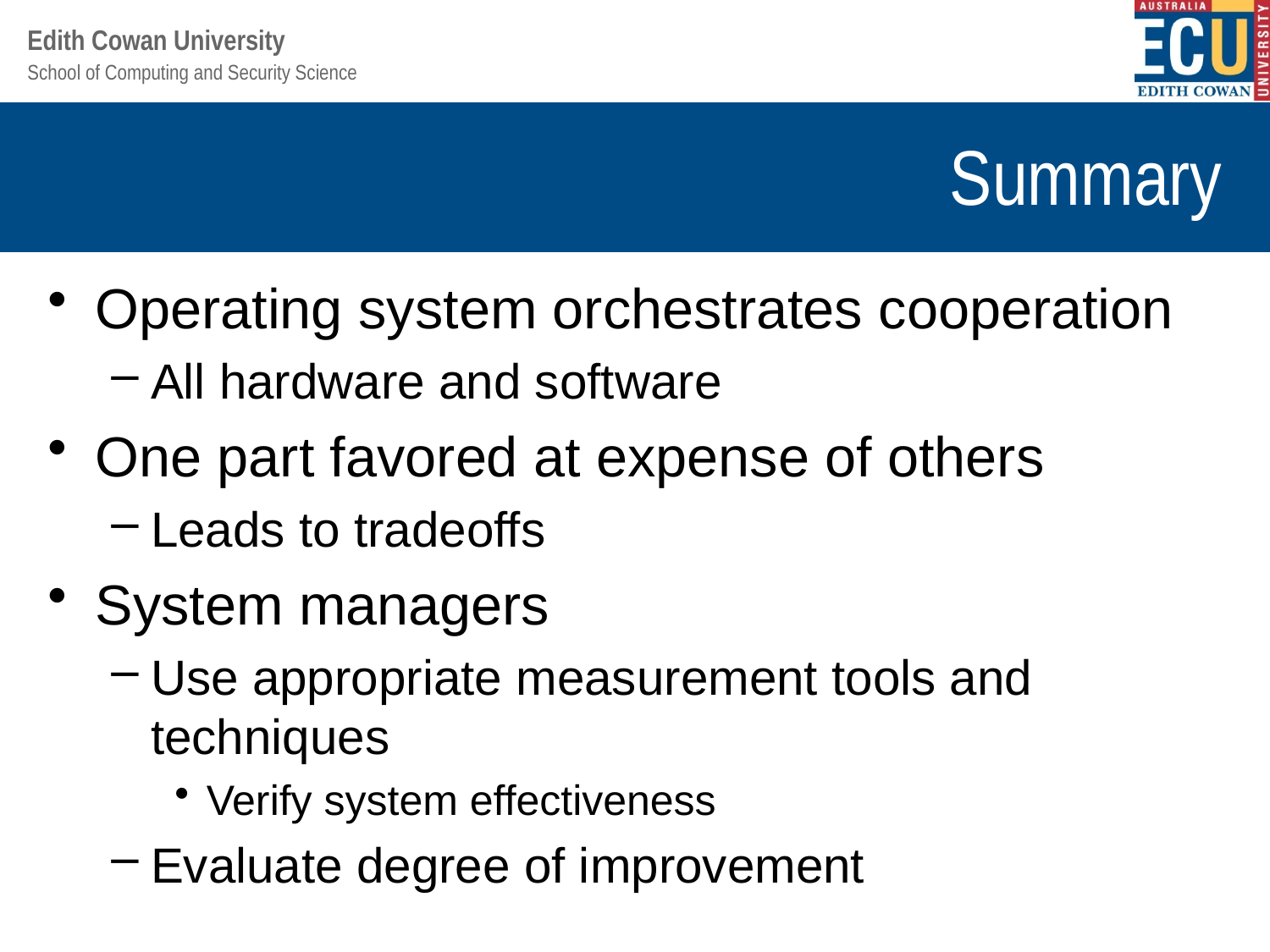

# Summary
Operating system orchestrates cooperation
All hardware and software
One part favored at expense of others
Leads to tradeoffs
System managers
Use appropriate measurement tools and techniques
Verify system effectiveness
Evaluate degree of improvement